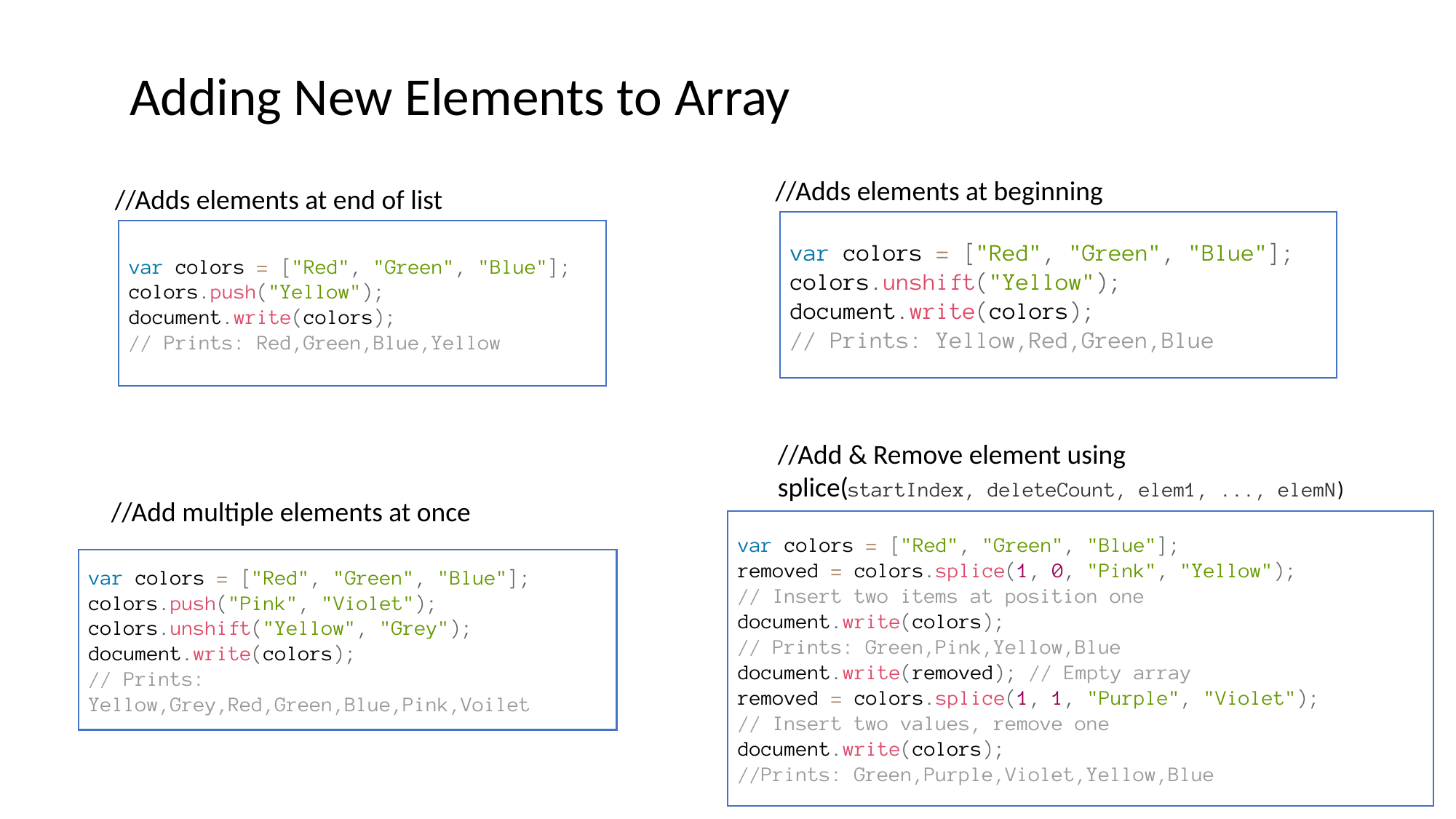

# Adding New Elements to Array
//Adds elements at beginning
//Adds elements at end of list
var colors = ["Red", "Green", "Blue"];
colors.unshift("Yellow"); document.write(colors);
// Prints: Yellow,Red,Green,Blue
var colors = ["Red", "Green", "Blue"];
colors.push("Yellow"); document.write(colors);
// Prints: Red,Green,Blue,Yellow
//Add & Remove element using
splice(startIndex, deleteCount, elem1, ..., elemN)
//Add multiple elements at once
var colors = ["Red", "Green", "Blue"];
removed = colors.splice(1, 0, "Pink", "Yellow");
// Insert two items at position one document.write(colors);
// Prints: Green,Pink,Yellow,Blue
document.write(removed); // Empty array
removed = colors.splice(1, 1, "Purple", "Violet");
// Insert two values, remove one
document.write(colors);
//Prints: Green,Purple,Violet,Yellow,Blue
var colors = ["Red", "Green", "Blue"]; colors.push("Pink", "Violet"); colors.unshift("Yellow", "Grey"); document.write(colors);
// Prints: Yellow,Grey,Red,Green,Blue,Pink,Voilet